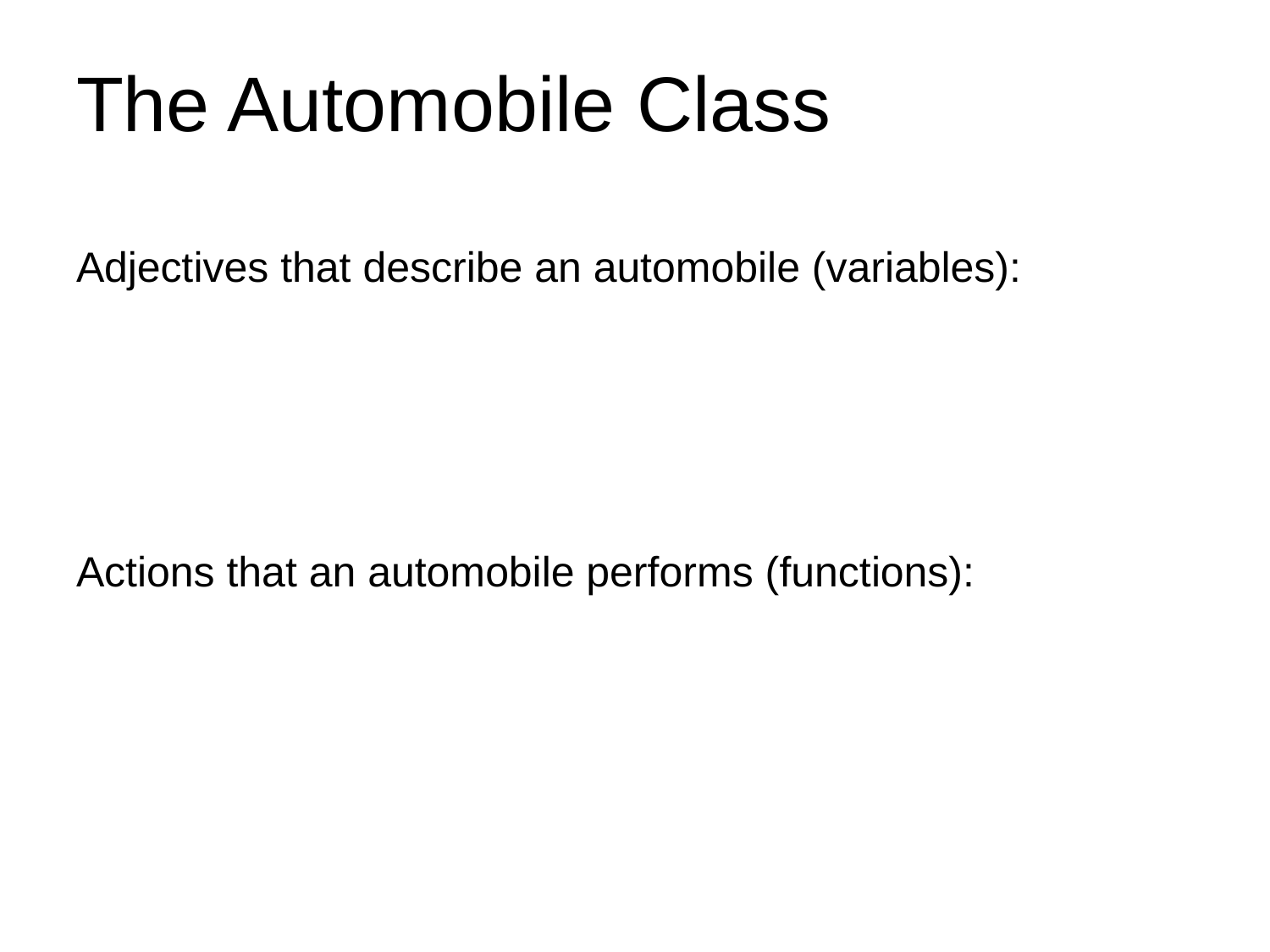

# The Automobile Class Adjectives that describe an automobile (variables): Actions that an automobile performs (functions):